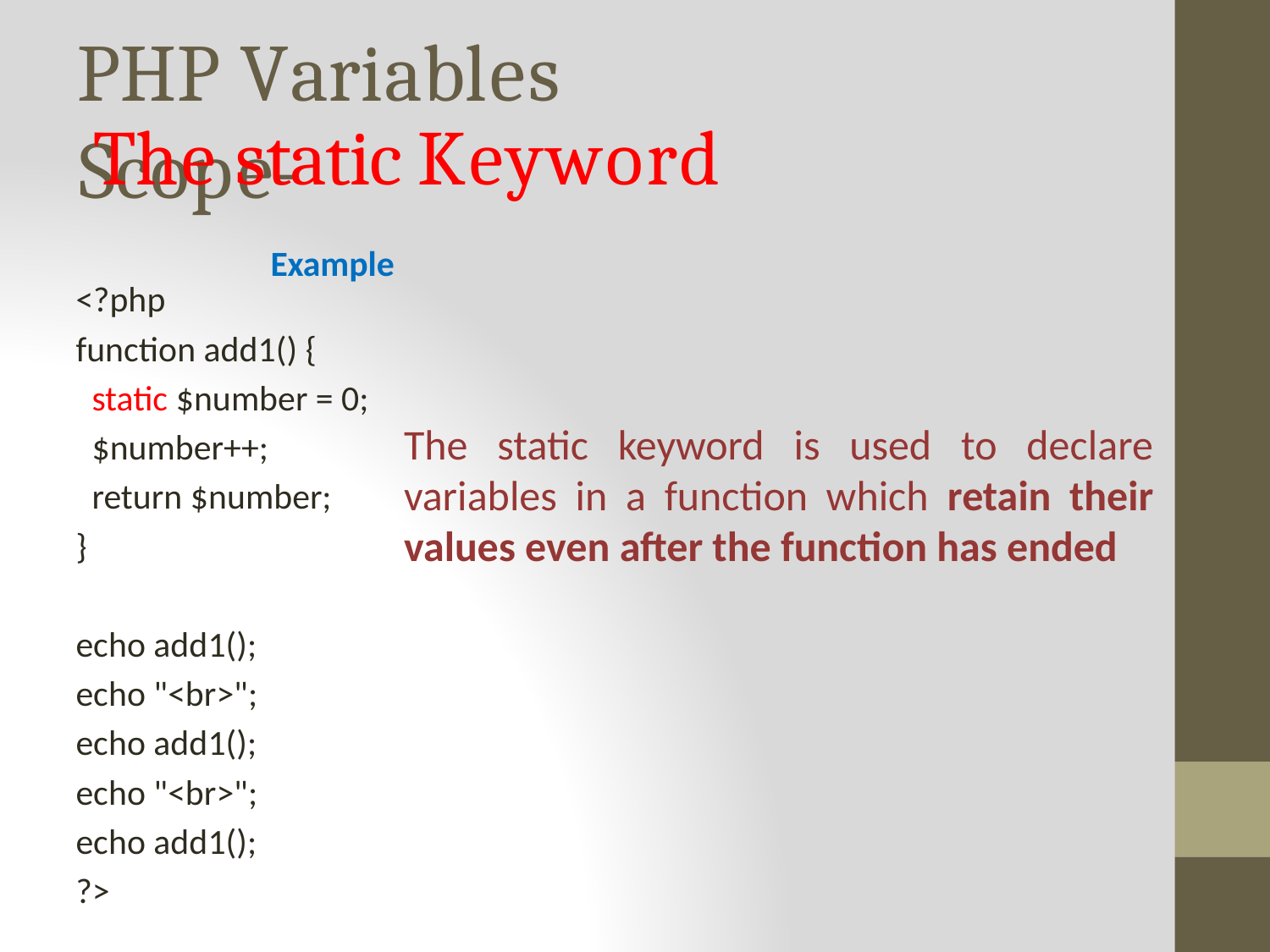

# PHP Variables Scope-
The static Keyword
Example
<?php
function add1() {
  static $number = 0;
  $number++;
  return $number;
}

echo add1();
echo "<br>";
echo add1();
echo "<br>";
echo add1();
?>
The static keyword is used to declare variables in a function which retain their values even after the function has ended